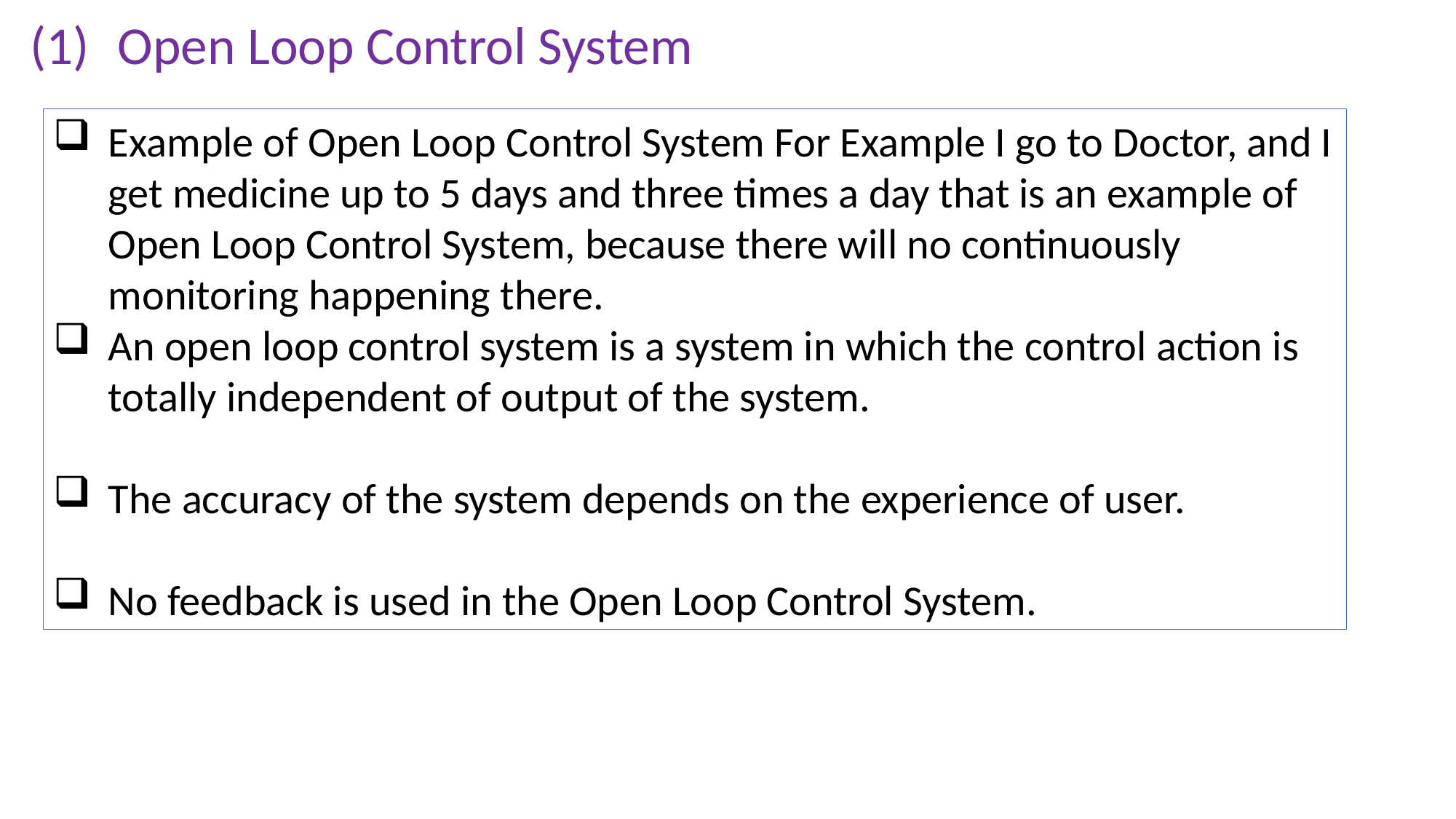

# (1)	Open Loop Control System
Example of Open Loop Control System For Example I go to Doctor, and I get medicine up to 5 days and three times a day that is an example of Open Loop Control System, because there will no continuously monitoring happening there.
An open loop control system is a system in which the control action is totally independent of output of the system.

The accuracy of the system depends on the experience of user.

No feedback is used in the Open Loop Control System.